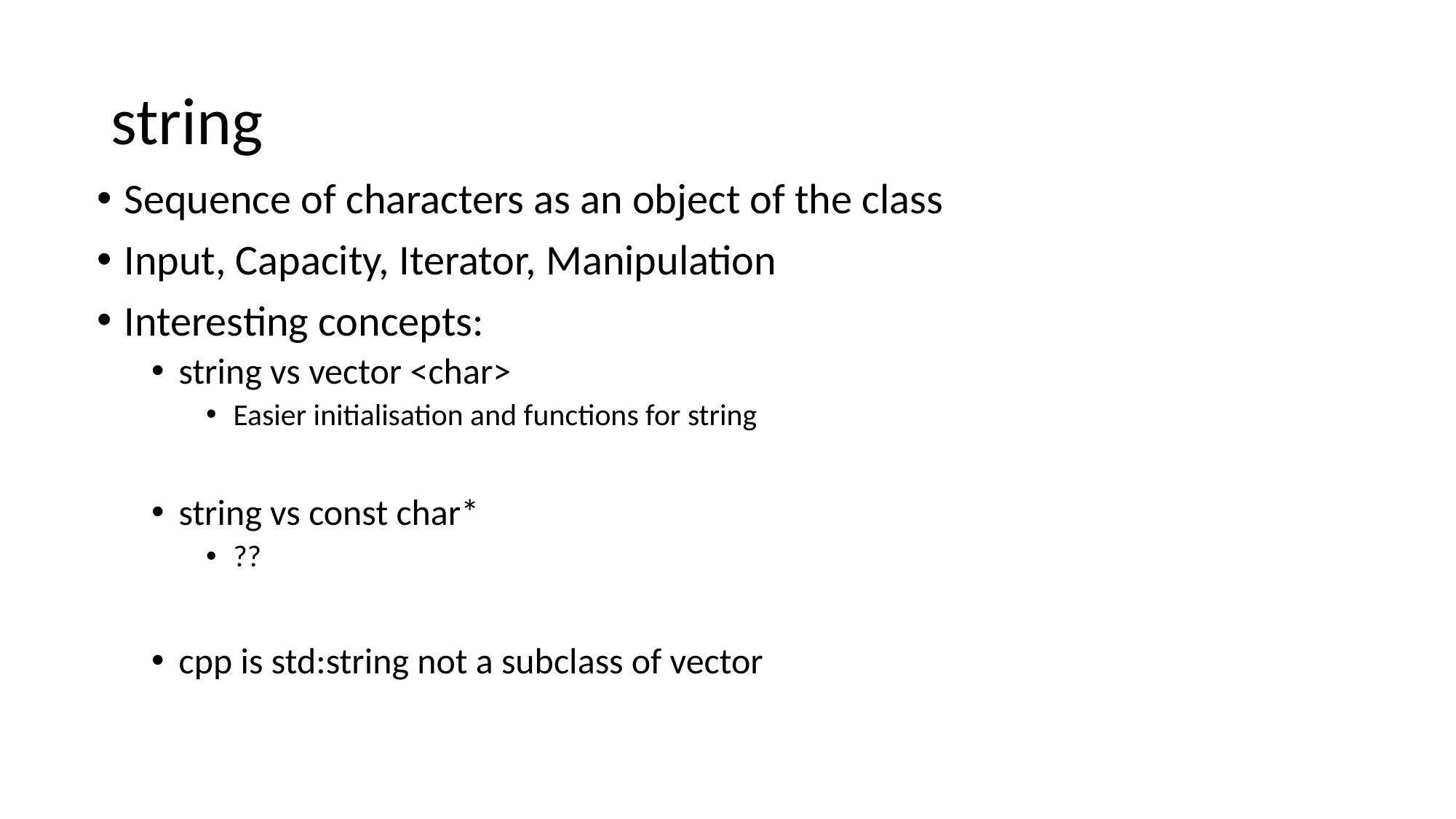

# string
Sequence of characters as an object of the class
Input, Capacity, Iterator, Manipulation
Interesting concepts:
string vs vector <char>
Easier initialisation and functions for string

string vs const char*
??

cpp is std:string not a subclass of vector